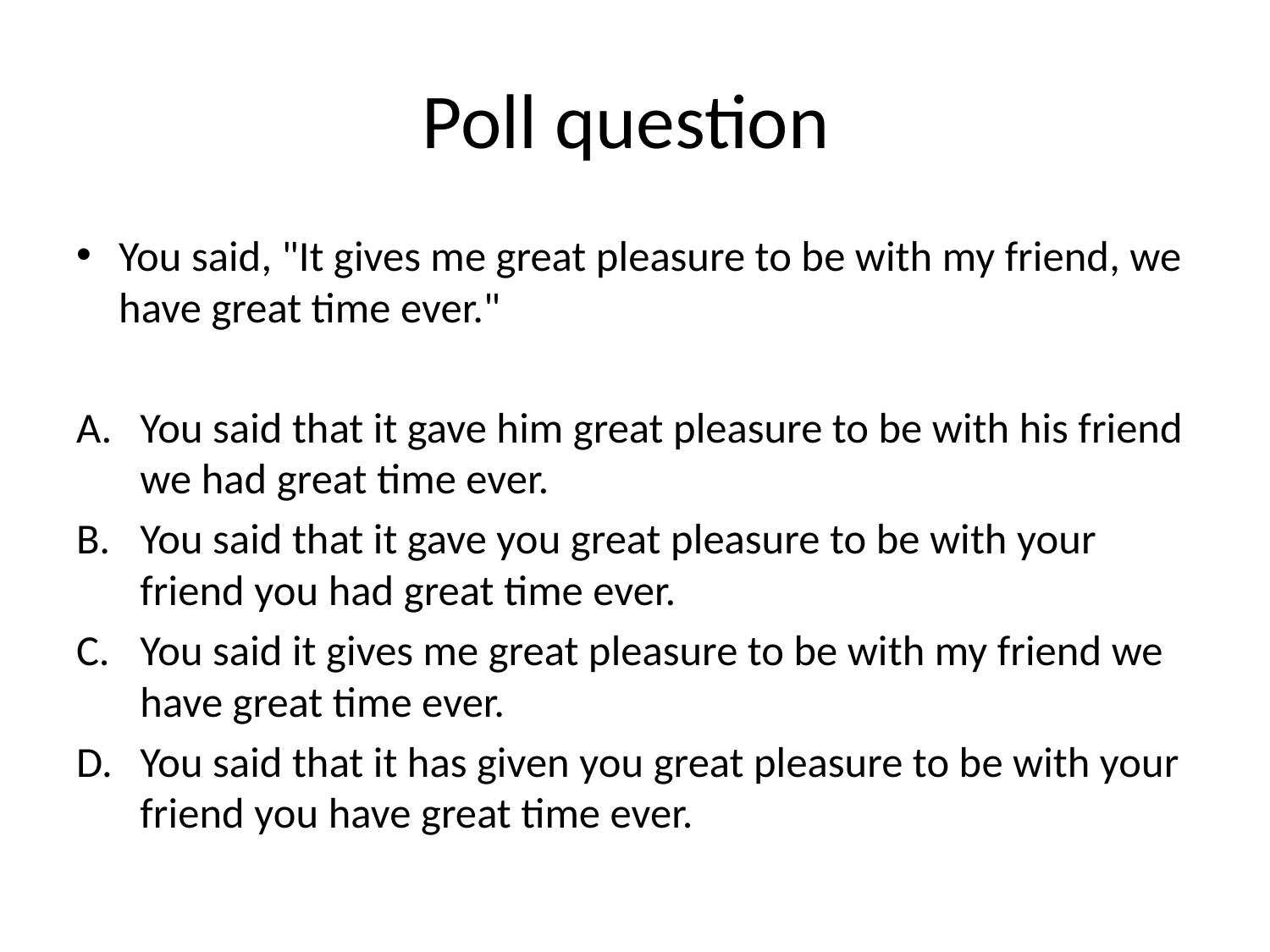

# Poll question
You said, "It gives me great pleasure to be with my friend, we have great time ever."

You said that it gave him great pleasure to be with his friend we had great time ever.
You said that it gave you great pleasure to be with your friend you had great time ever.
You said it gives me great pleasure to be with my friend we have great time ever.
You said that it has given you great pleasure to be with your friend you have great time ever.